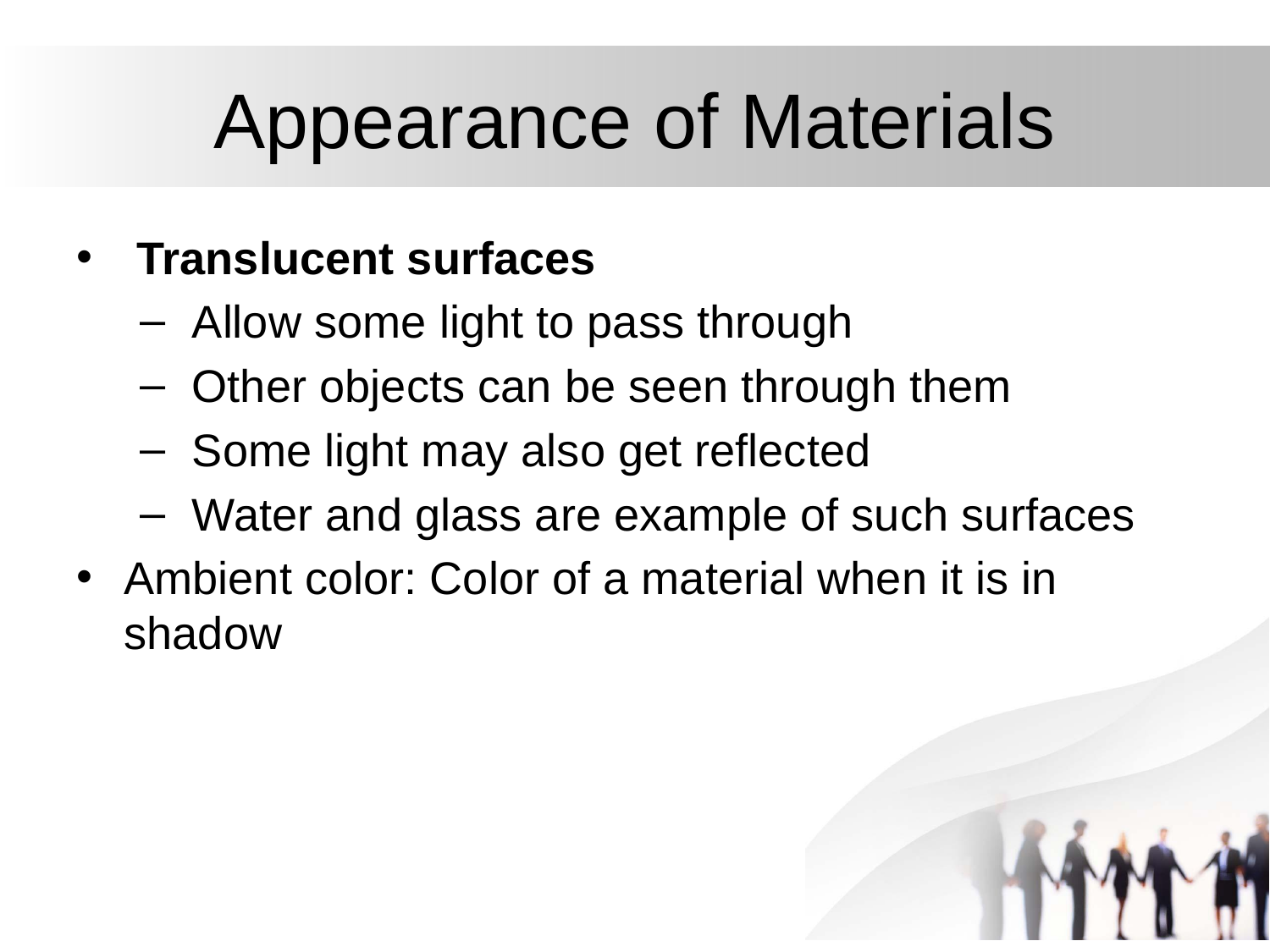

# Appearance of Materials

 Translucent surfaces
 Allow some light to pass through
 Other objects can be seen through them
 Some light may also get reflected
 Water and glass are example of such surfaces
Ambient color: Color of a material when it is in shadow